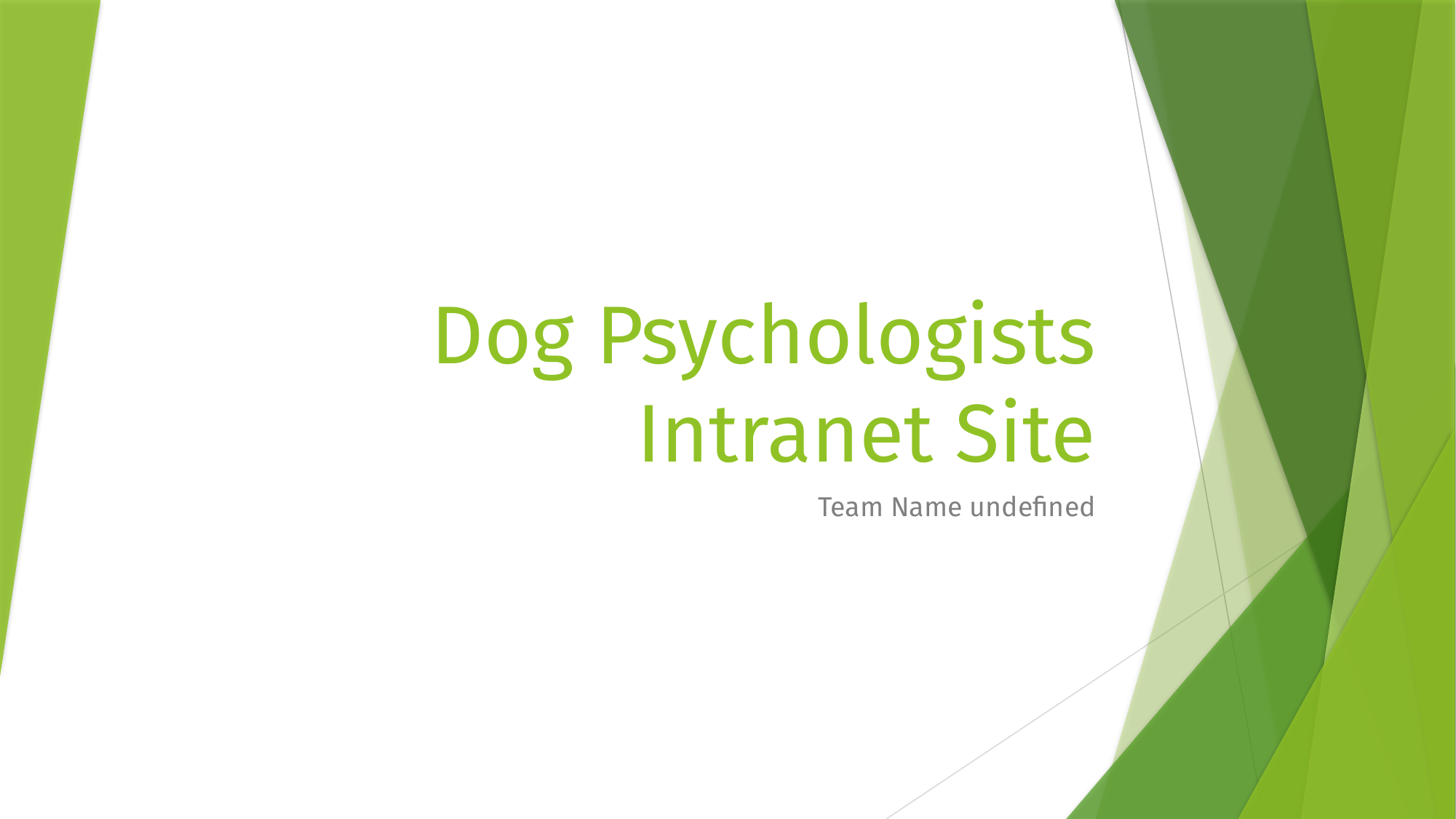

# Dog Psychologists Intranet Site
Team Name undefined